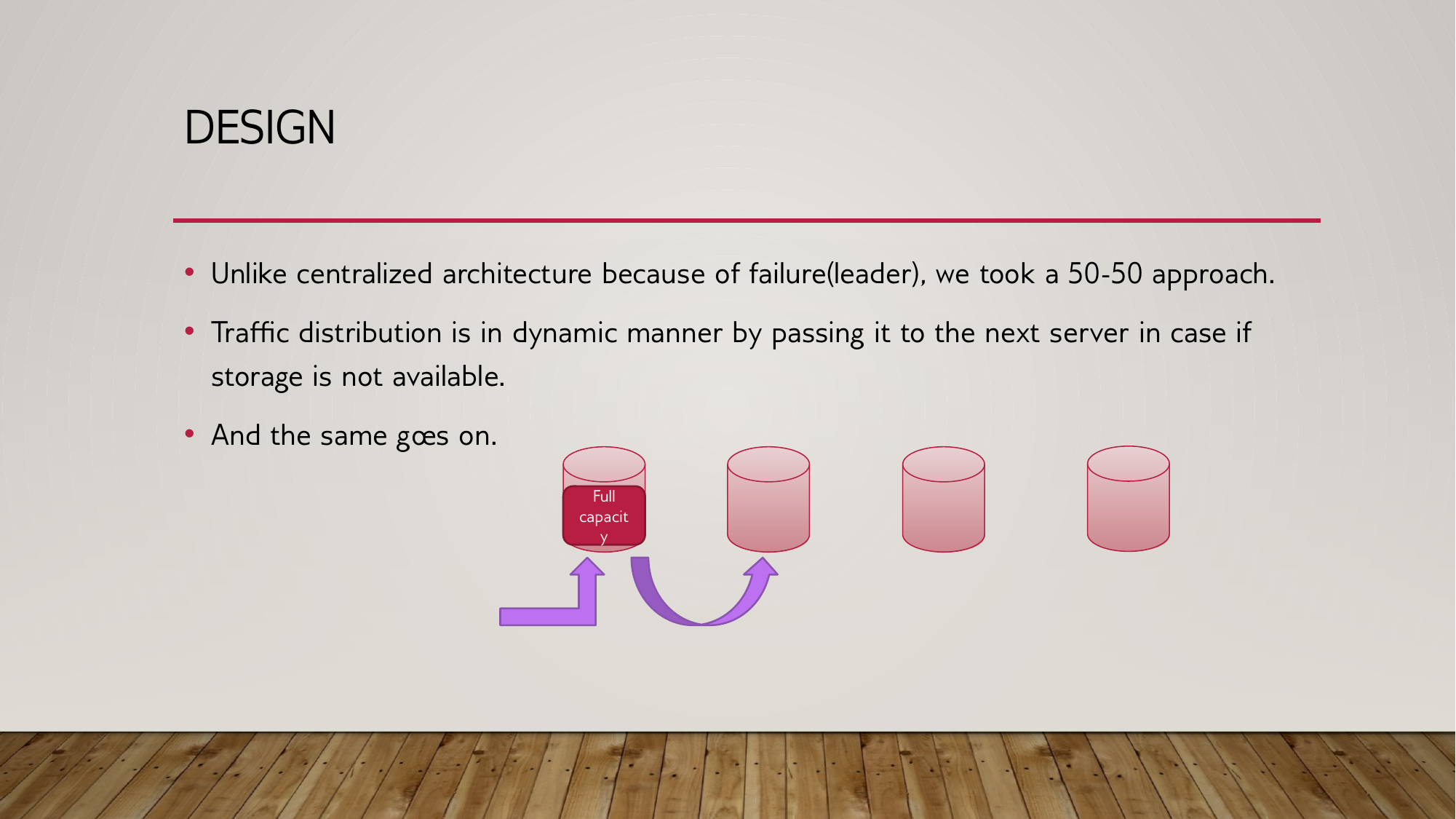

# Design
Unlike centralized architecture because of failure(leader), we took a 50-50 approach.
Traffic distribution is in dynamic manner by passing it to the next server in case if storage is not available.
And the same goes on.

server A

Full capacity